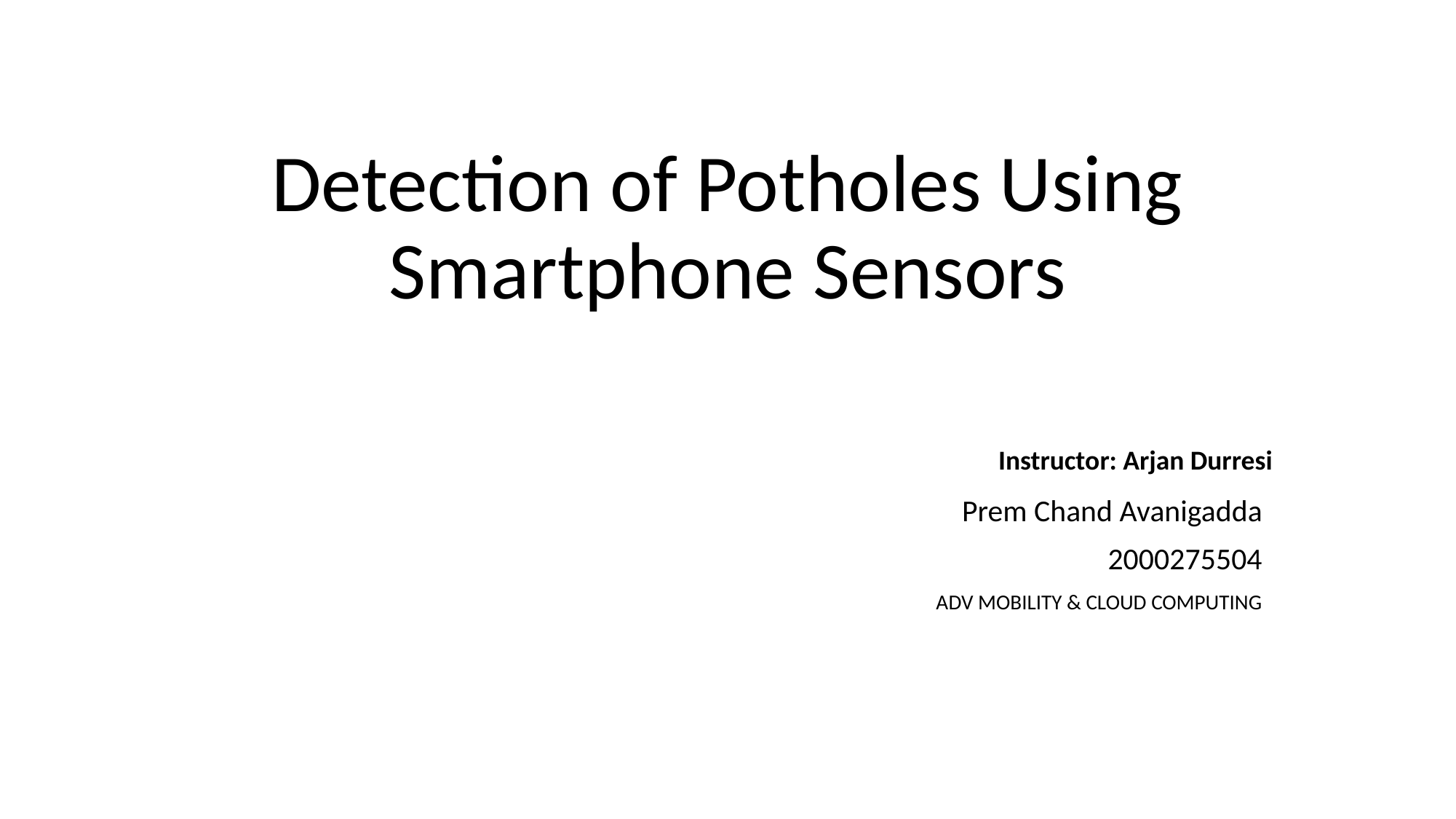

# Detection of Potholes Using Smartphone Sensors
Instructor: Arjan Durresi
Prem Chand Avanigadda
2000275504
	             ADV MOBILITY & CLOUD COMPUTING